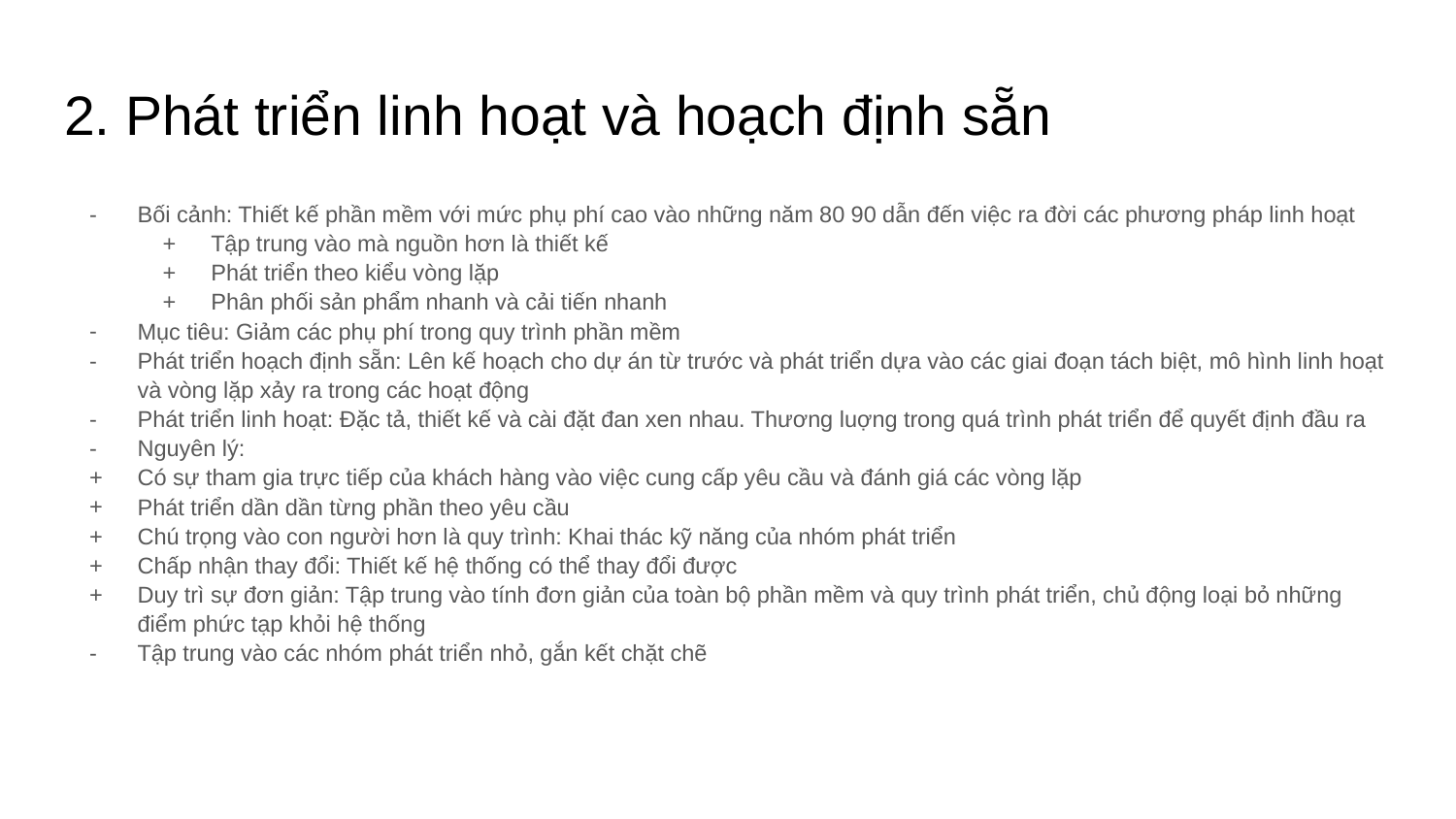

# 2. Phát triển linh hoạt và hoạch định sẵn
Bối cảnh: Thiết kế phần mềm với mức phụ phí cao vào những năm 80 90 dẫn đến việc ra đời các phương pháp linh hoạt
Tập trung vào mà nguồn hơn là thiết kế
Phát triển theo kiểu vòng lặp
Phân phối sản phẩm nhanh và cải tiến nhanh
Mục tiêu: Giảm các phụ phí trong quy trình phần mềm
Phát triển hoạch định sẵn: Lên kế hoạch cho dự án từ trước và phát triển dựa vào các giai đoạn tách biệt, mô hình linh hoạt và vòng lặp xảy ra trong các hoạt động
Phát triển linh hoạt: Đặc tả, thiết kế và cài đặt đan xen nhau. Thương luợng trong quá trình phát triển để quyết định đầu ra
Nguyên lý:
Có sự tham gia trực tiếp của khách hàng vào việc cung cấp yêu cầu và đánh giá các vòng lặp
Phát triển dần dần từng phần theo yêu cầu
Chú trọng vào con người hơn là quy trình: Khai thác kỹ năng của nhóm phát triển
Chấp nhận thay đổi: Thiết kế hệ thống có thể thay đổi được
Duy trì sự đơn giản: Tập trung vào tính đơn giản của toàn bộ phần mềm và quy trình phát triển, chủ động loại bỏ những điểm phức tạp khỏi hệ thống
Tập trung vào các nhóm phát triển nhỏ, gắn kết chặt chẽ